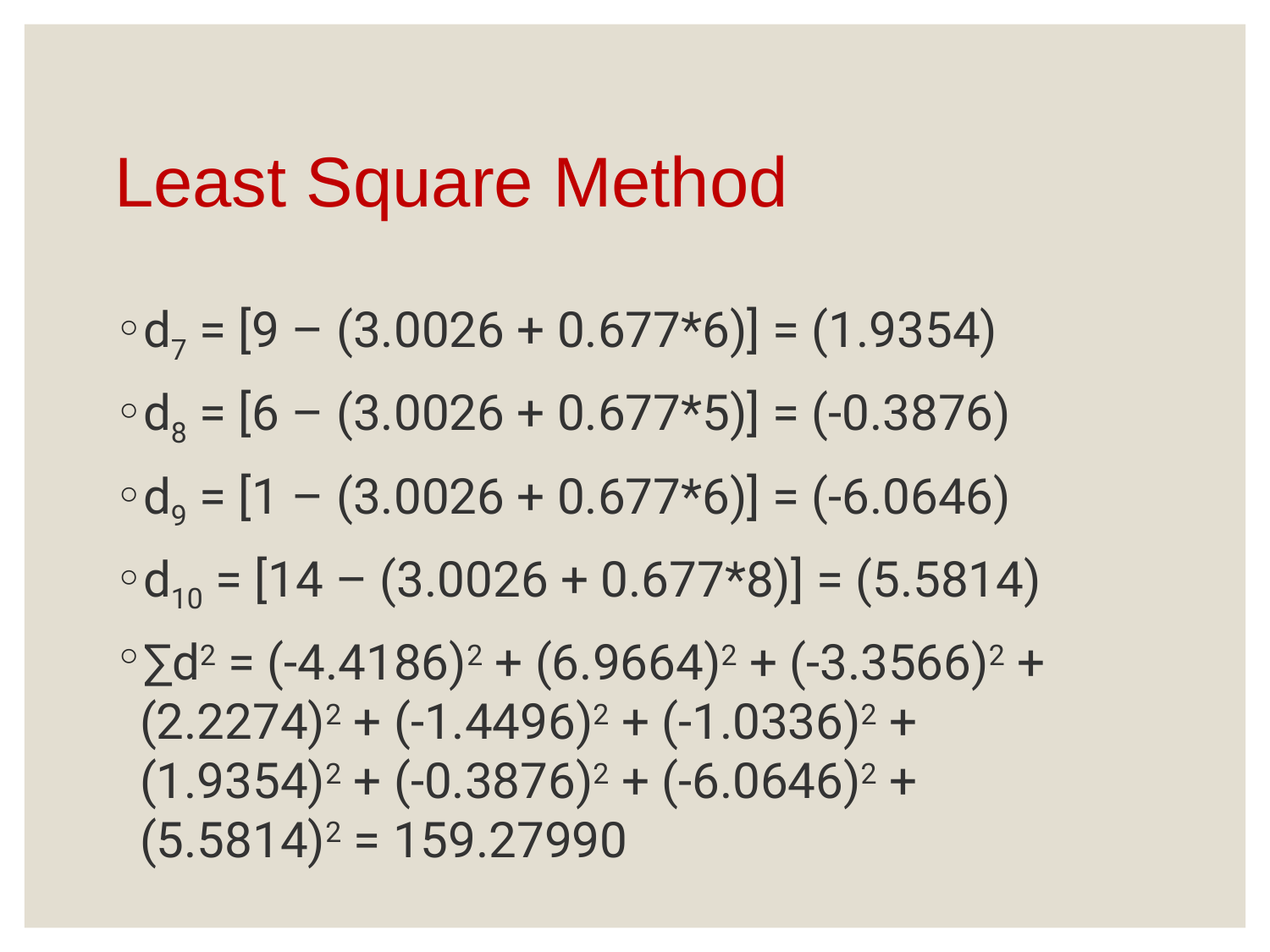

# Least Square Method
d7 = [9 – (3.0026 + 0.677*6)] = (1.9354)
d8 = [6 – (3.0026 + 0.677*5)] = (-0.3876)
d9 = [1 – (3.0026 + 0.677*6)] = (-6.0646)
d10 = [14 – (3.0026 + 0.677*8)] = (5.5814)
∑d2 = (-4.4186)2 + (6.9664)2 + (-3.3566)2 + (2.2274)2 + (-1.4496)2 + (-1.0336)2 + (1.9354)2 + (-0.3876)2 + (-6.0646)2 + (5.5814)2 = 159.27990